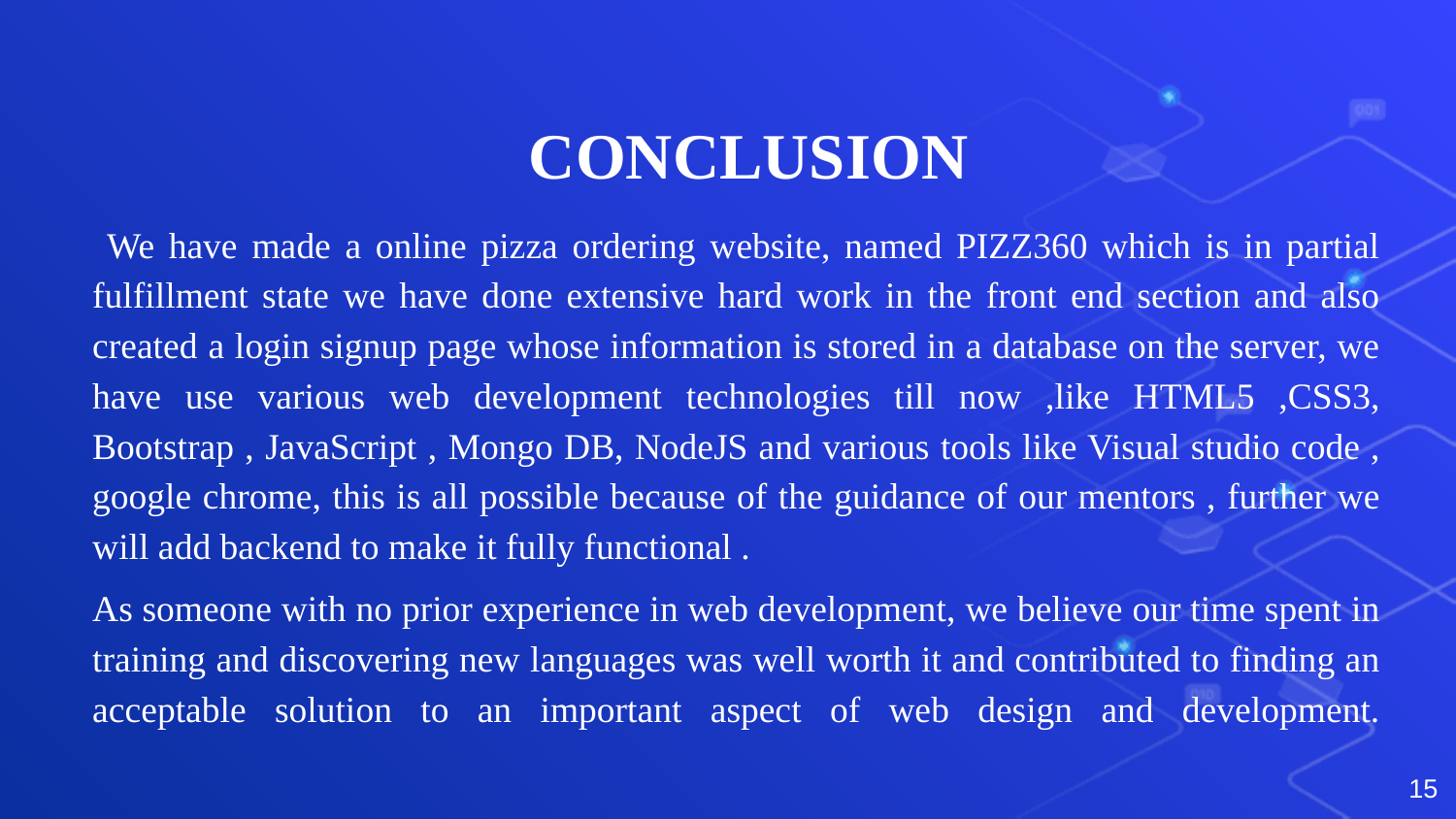

# CONCLUSION
 We have made a online pizza ordering website, named PIZZ360 which is in partial fulfillment state we have done extensive hard work in the front end section and also created a login signup page whose information is stored in a database on the server, we have use various web development technologies till now ,like HTML5 ,CSS3, Bootstrap , JavaScript , Mongo DB, NodeJS and various tools like Visual studio code , google chrome, this is all possible because of the guidance of our mentors , further we will add backend to make it fully functional .
As someone with no prior experience in web development, we believe our time spent in training and discovering new languages was well worth it and contributed to finding an acceptable solution to an important aspect of web design and development.

15